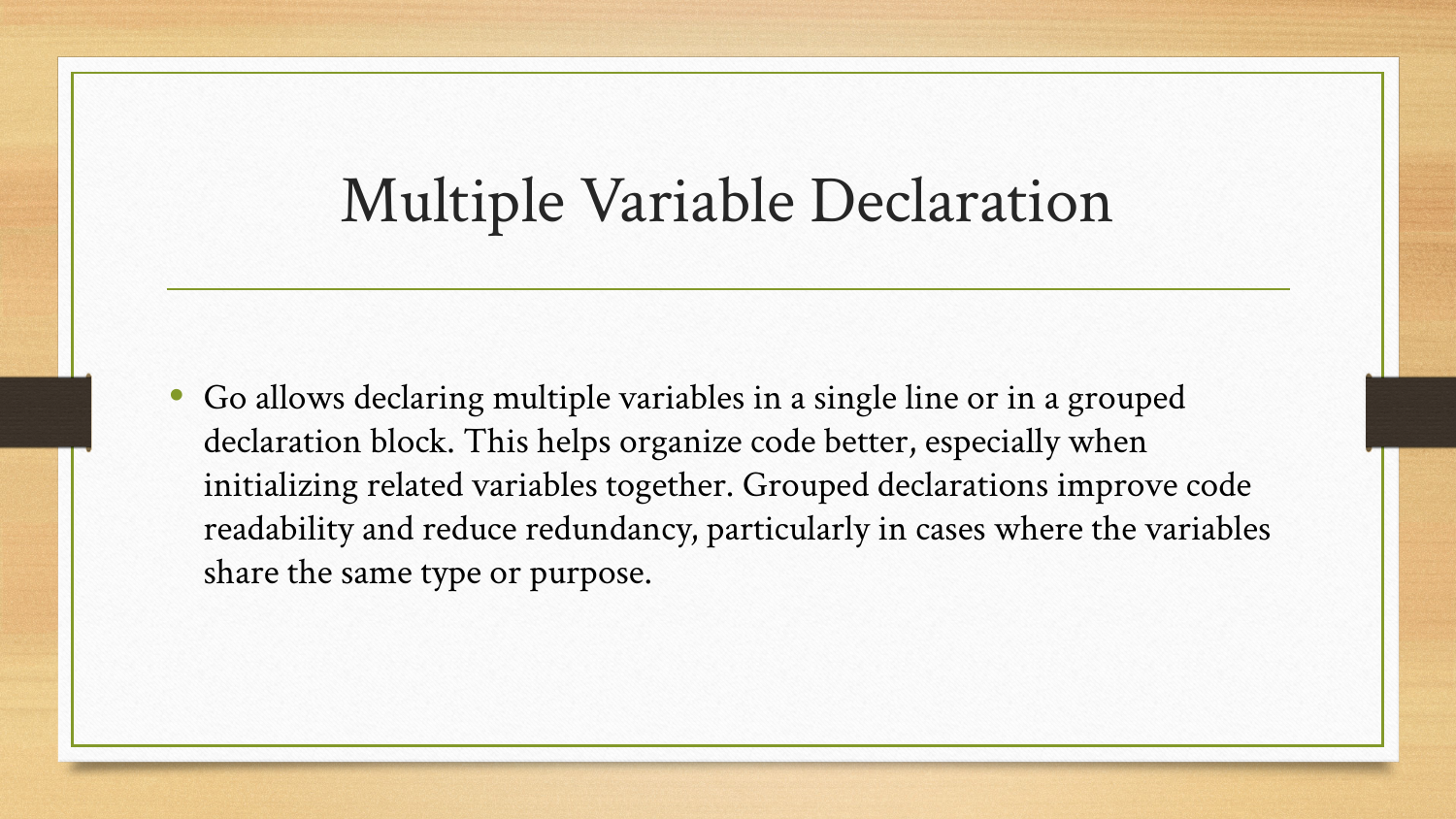

# Multiple Variable Declaration

Go allows declaring multiple variables in a single line or in a grouped declaration block. This helps organize code better, especially when initializing related variables together. Grouped declarations improve code readability and reduce redundancy, particularly in cases where the variables share the same type or purpose.